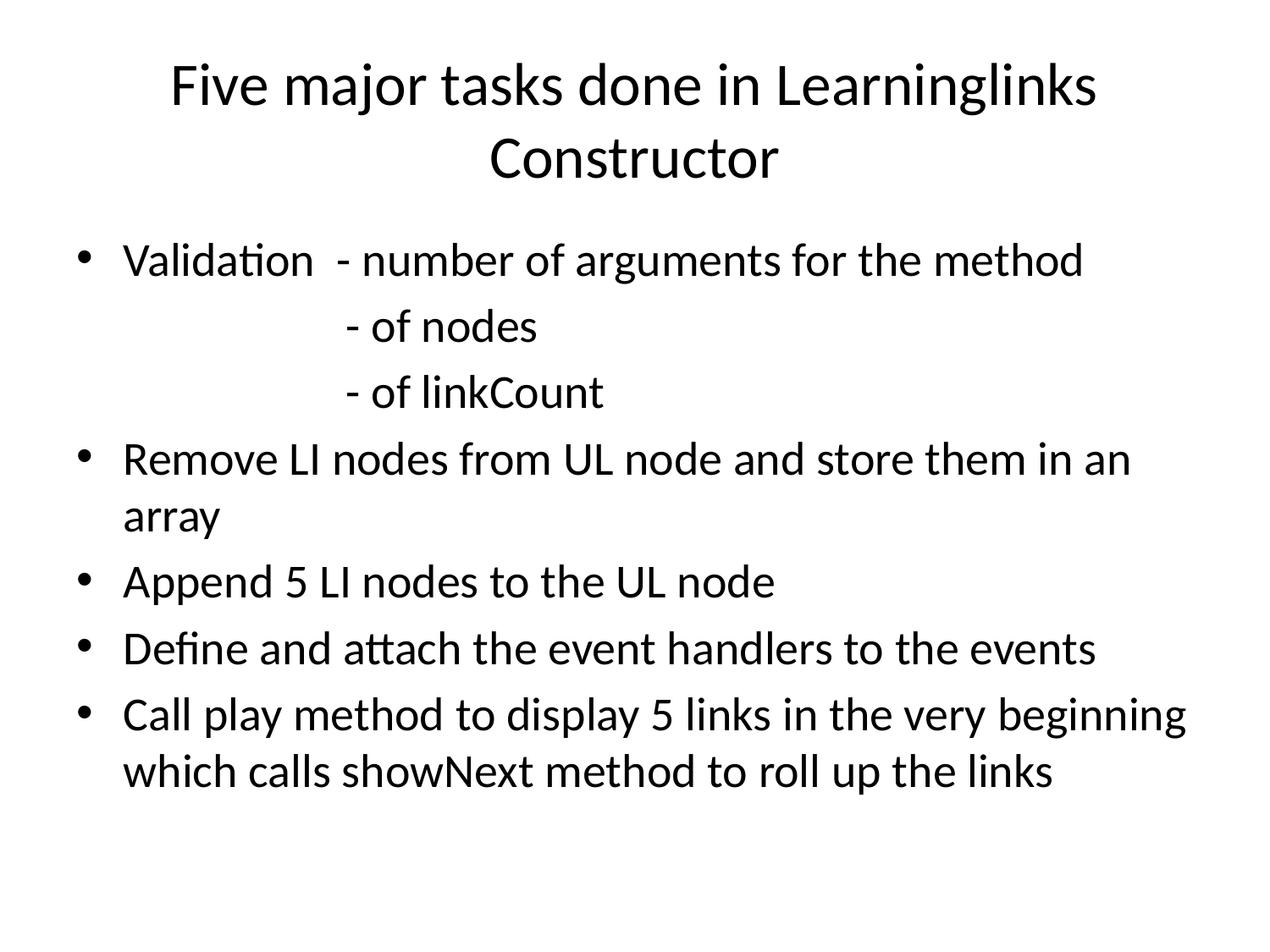

# Five major tasks done in Learninglinks Constructor
Validation  - number of arguments for the method
                         - of nodes
                         - of linkCount
Remove LI nodes from UL node and store them in an array
Append 5 LI nodes to the UL node
Define and attach the event handlers to the events
Call play method to display 5 links in the very beginning which calls showNext method to roll up the links